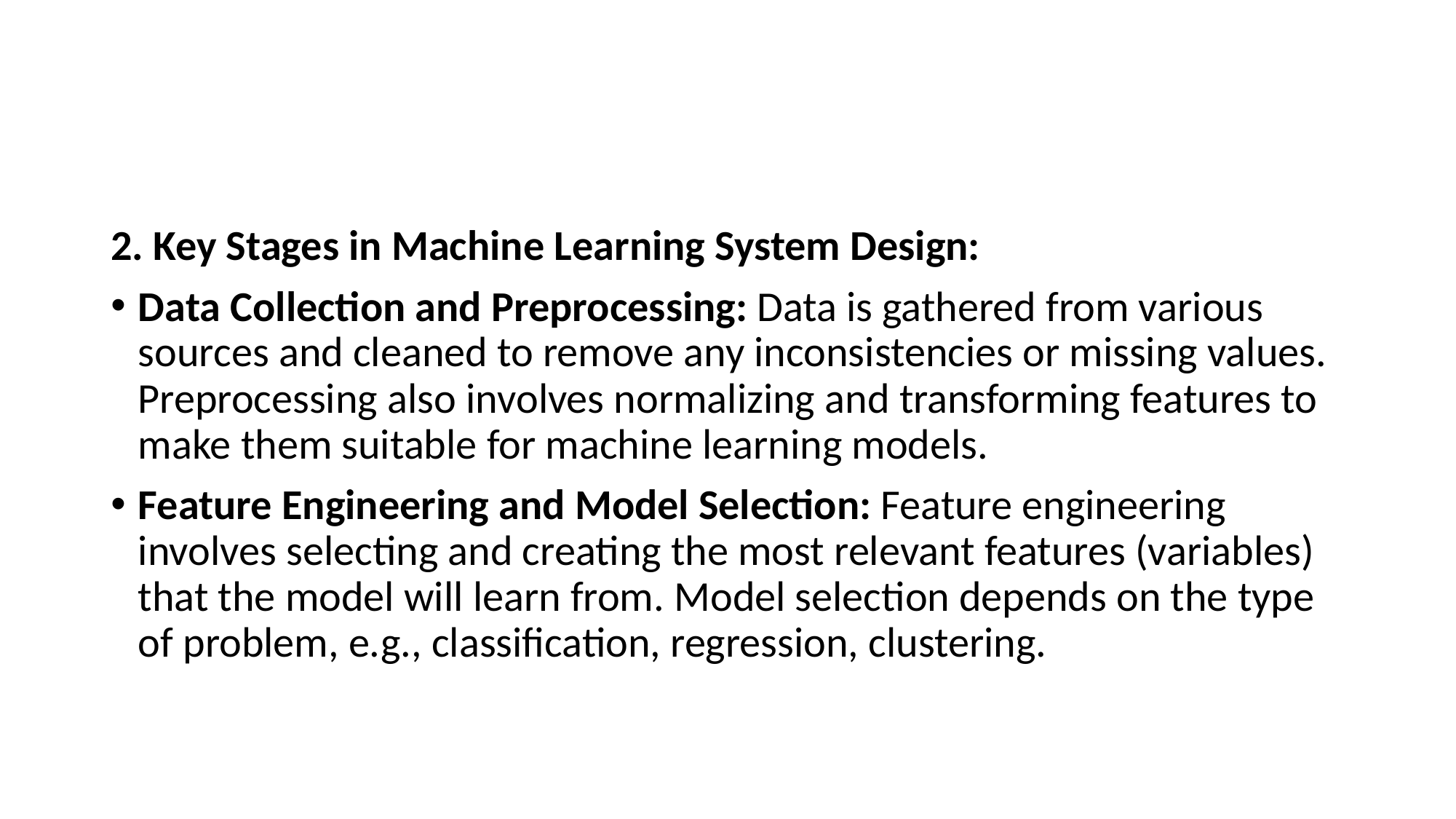

#
2. Key Stages in Machine Learning System Design:
Data Collection and Preprocessing: Data is gathered from various sources and cleaned to remove any inconsistencies or missing values. Preprocessing also involves normalizing and transforming features to make them suitable for machine learning models.
Feature Engineering and Model Selection: Feature engineering involves selecting and creating the most relevant features (variables) that the model will learn from. Model selection depends on the type of problem, e.g., classification, regression, clustering.